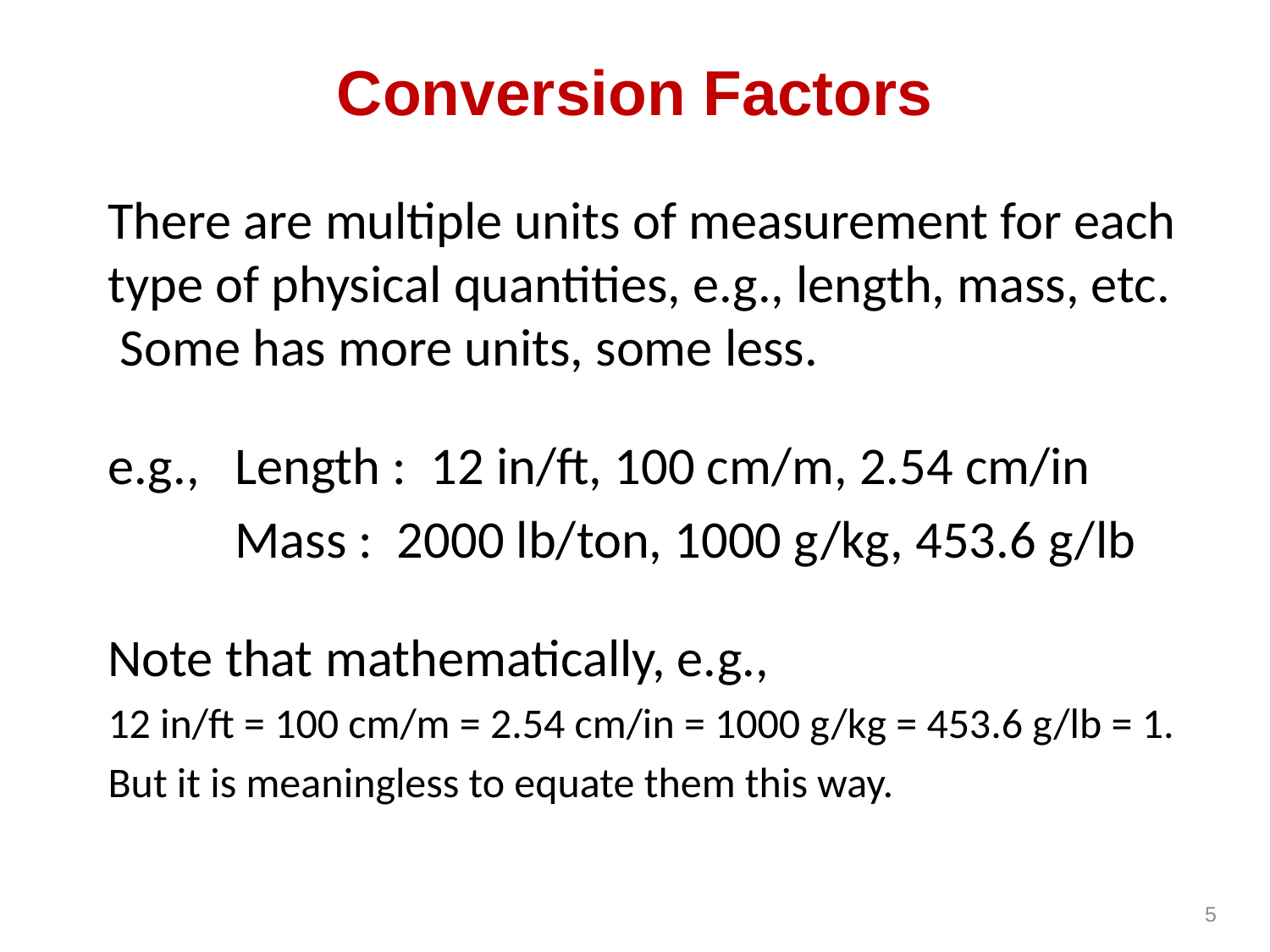

# Conversion Factors
There are multiple units of measurement for each type of physical quantities, e.g., length, mass, etc.  Some has more units, some less.

e.g.,	Length :  12 in/ft, 100 cm/m, 2.54 cm/in
	Mass :  2000 lb/ton, 1000 g/kg, 453.6 g/lb

Note that mathematically, e.g.,
12 in/ft = 100 cm/m = 2.54 cm/in = 1000 g/kg = 453.6 g/lb = 1.
But it is meaningless to equate them this way.
5